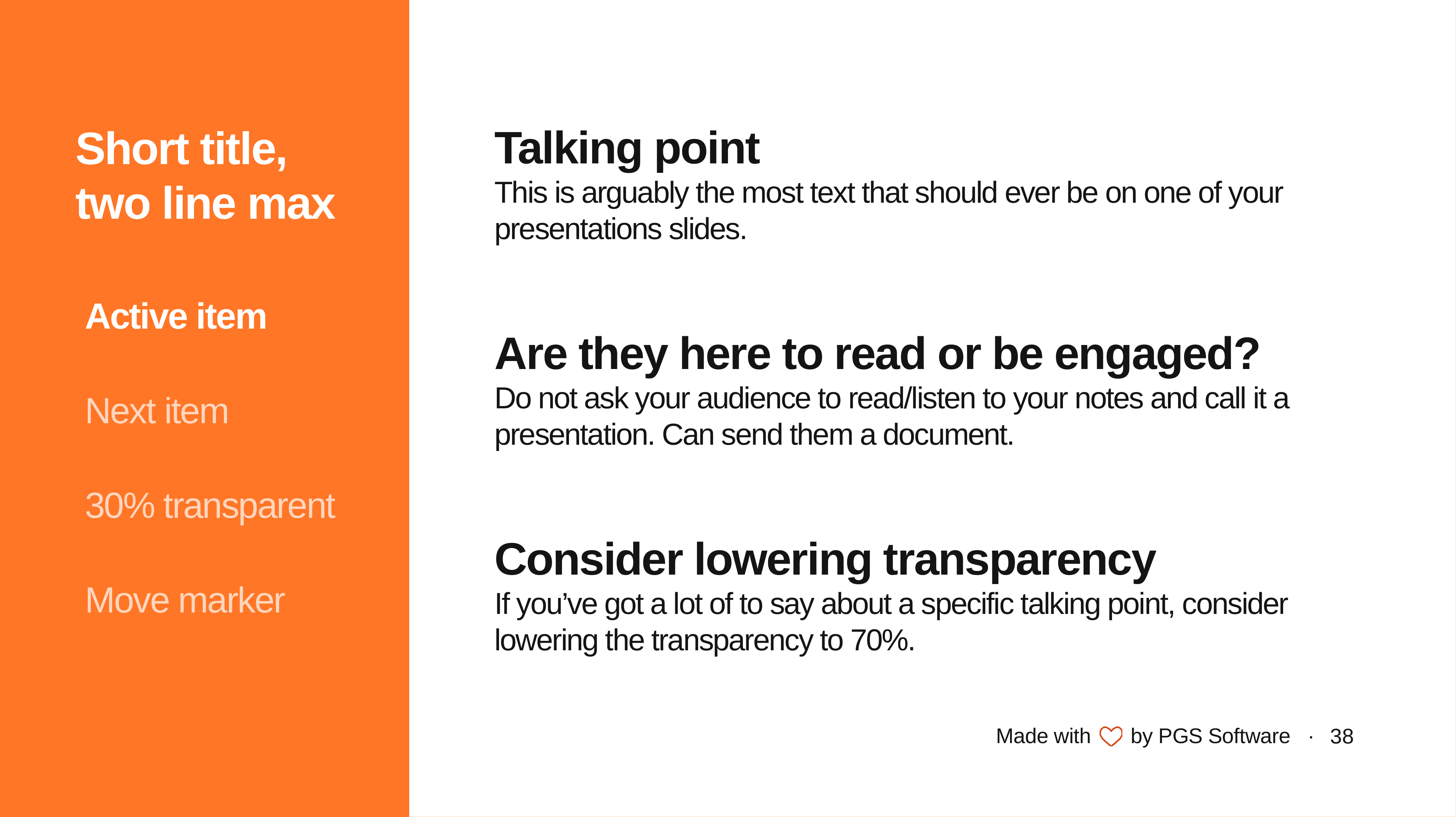

Talking point
This is arguably the most text that should ever be on one of your presentations slides.
Short title, two line max
Active item

Are they here to read or be engaged?
Do not ask your audience to read/listen to your notes and call it a presentation. Can send them a document.
Next item
30% transparent
Consider lowering transparency
If you’ve got a lot of to say about a specific talking point, consider lowering the transparency to 70%.
Move marker
38